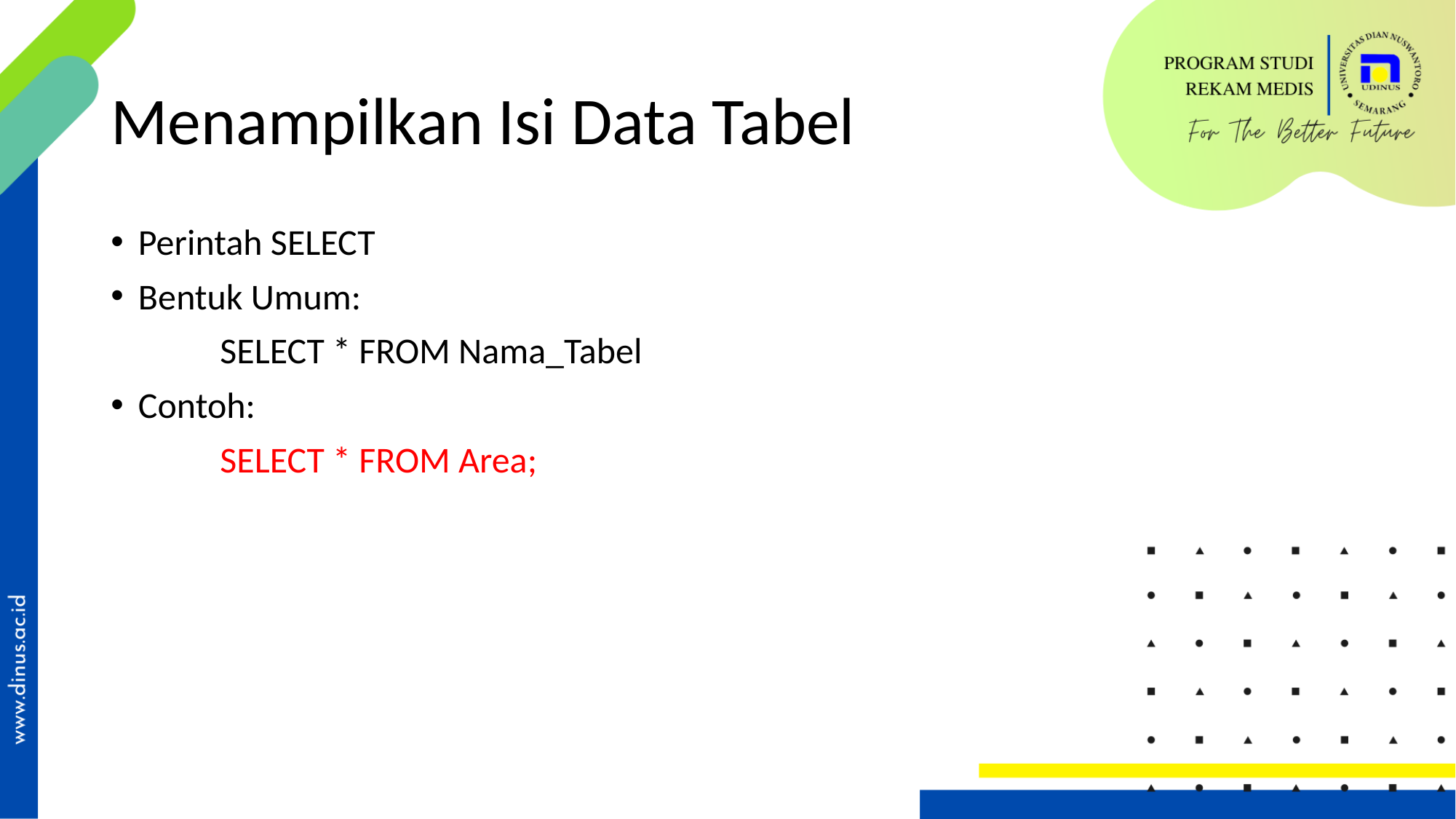

# Menampilkan Isi Data Tabel
Perintah SELECT
Bentuk Umum:
	SELECT * FROM Nama_Tabel
Contoh:
	SELECT * FROM Area;